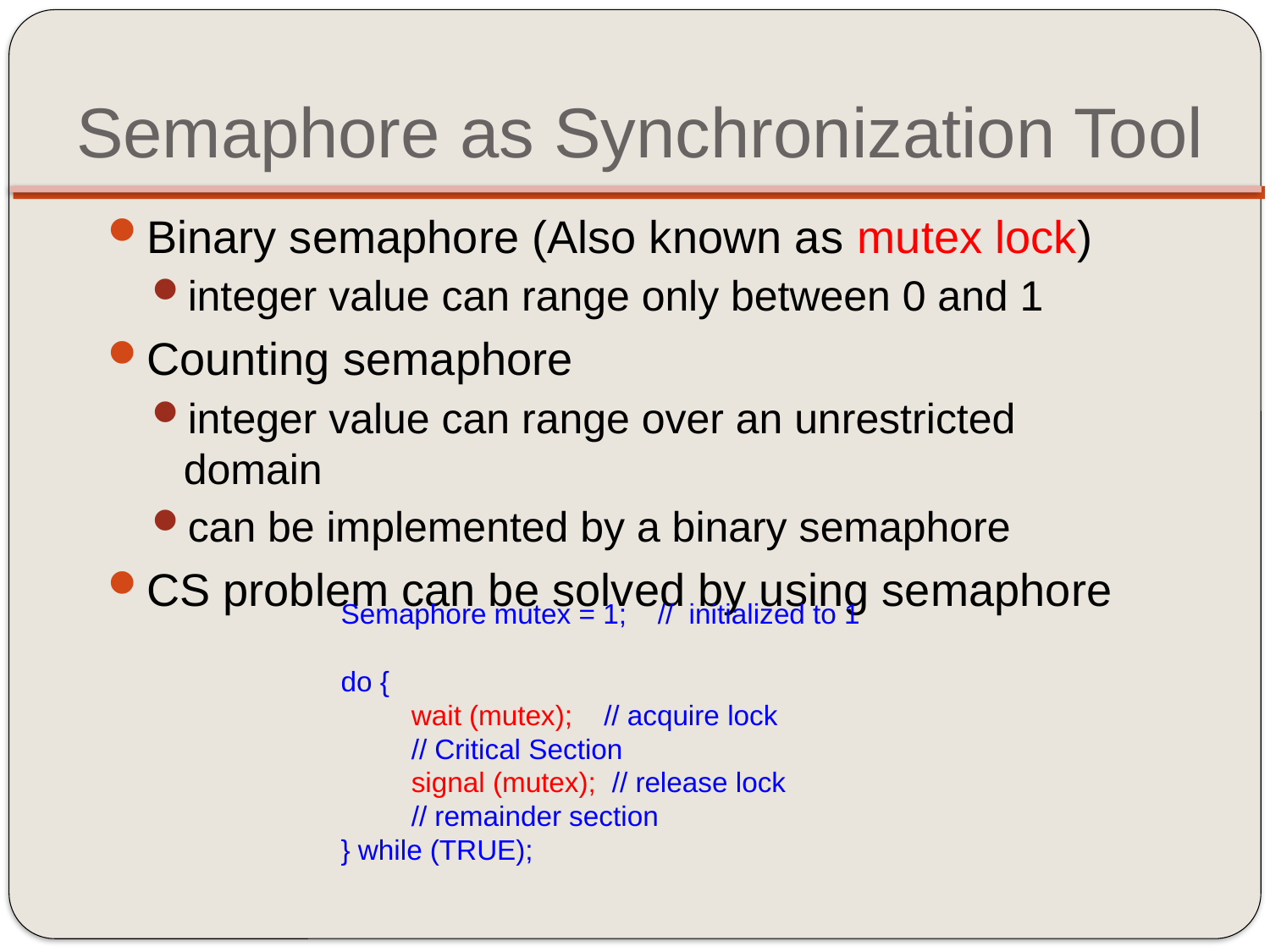

# Semaphore as Synchronization Tool
Binary semaphore (Also known as mutex lock)
integer value can range only between 0 and 1
Counting semaphore
integer value can range over an unrestricted domain
can be implemented by a binary semaphore
CS problem can be solved by using semaphore

Semaphore mutex = 1;    //  initialized to 1

do {
         wait (mutex);    // acquire lock
         // Critical Section
         signal (mutex);  // release lock
         // remainder section
} while (TRUE);